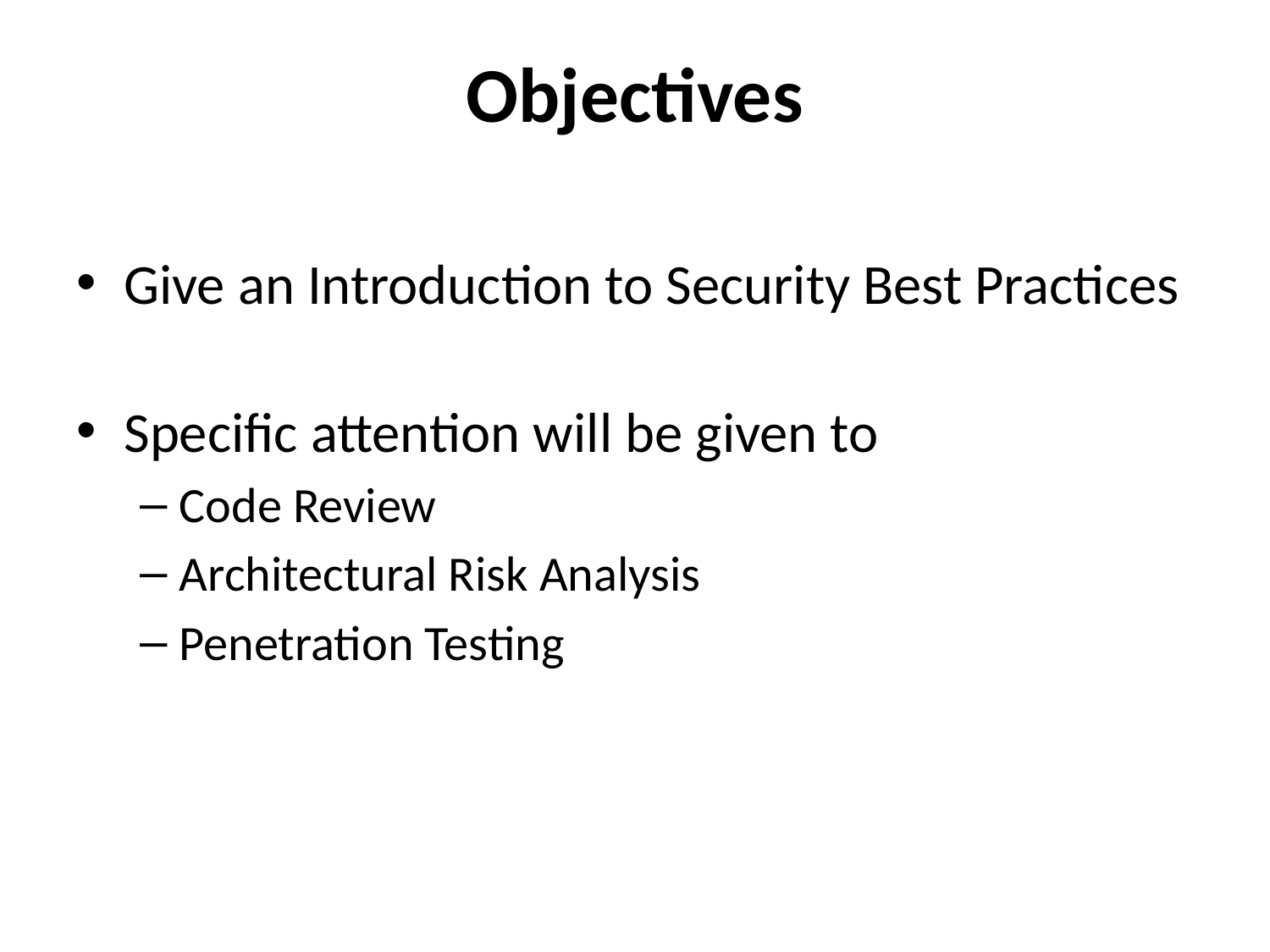

Objectives

Give an Introduction to Security Best Practices

Specific attention will be given to
Code Review
Architectural Risk Analysis
Penetration Testing